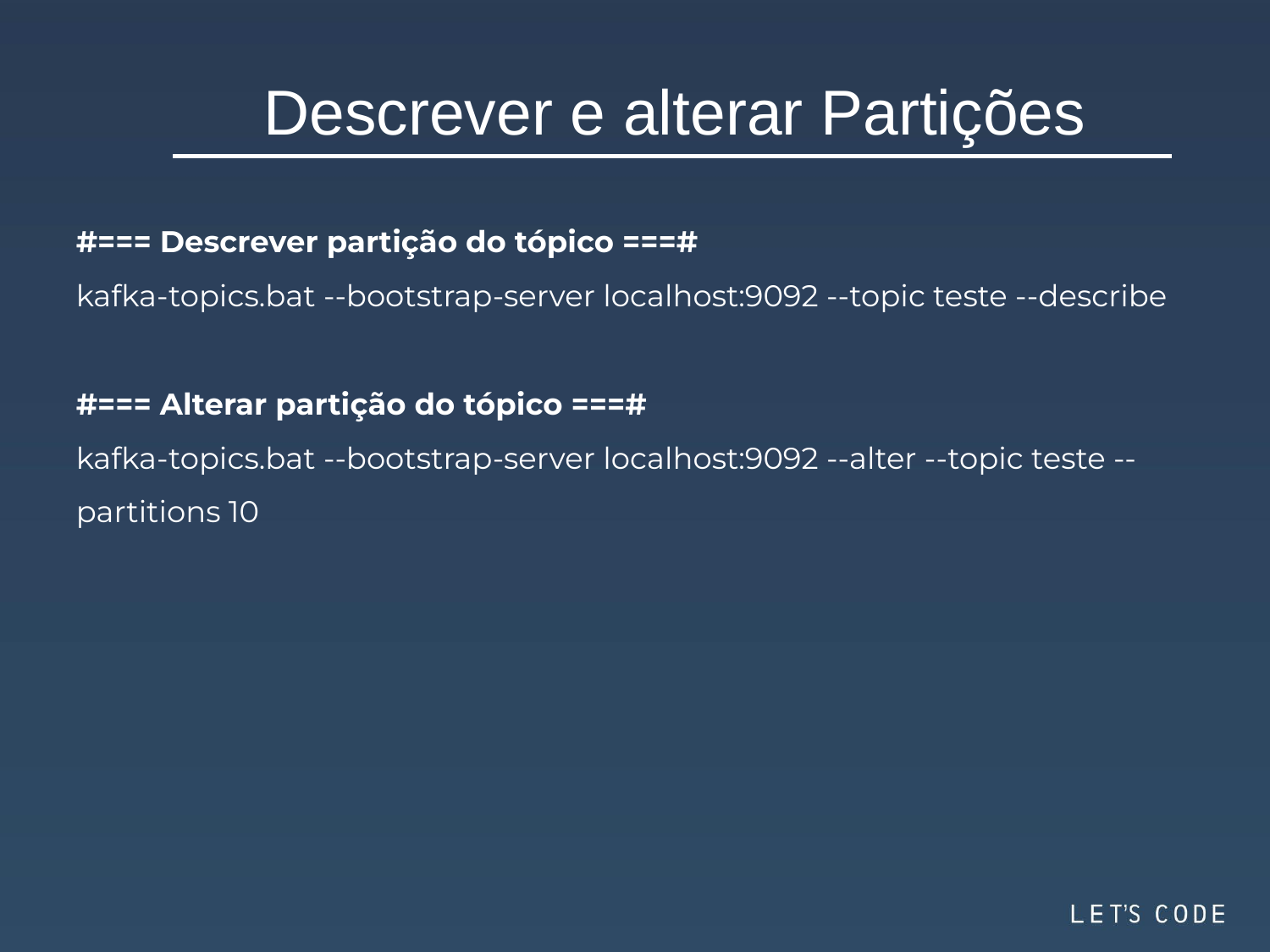

Descrever e alterar Partições
#=== Descrever partição do tópico ===#
kafka-topics.bat --bootstrap-server localhost:9092 --topic teste --describe

#=== Alterar partição do tópico ===#
kafka-topics.bat --bootstrap-server localhost:9092 --alter --topic teste --partitions 10